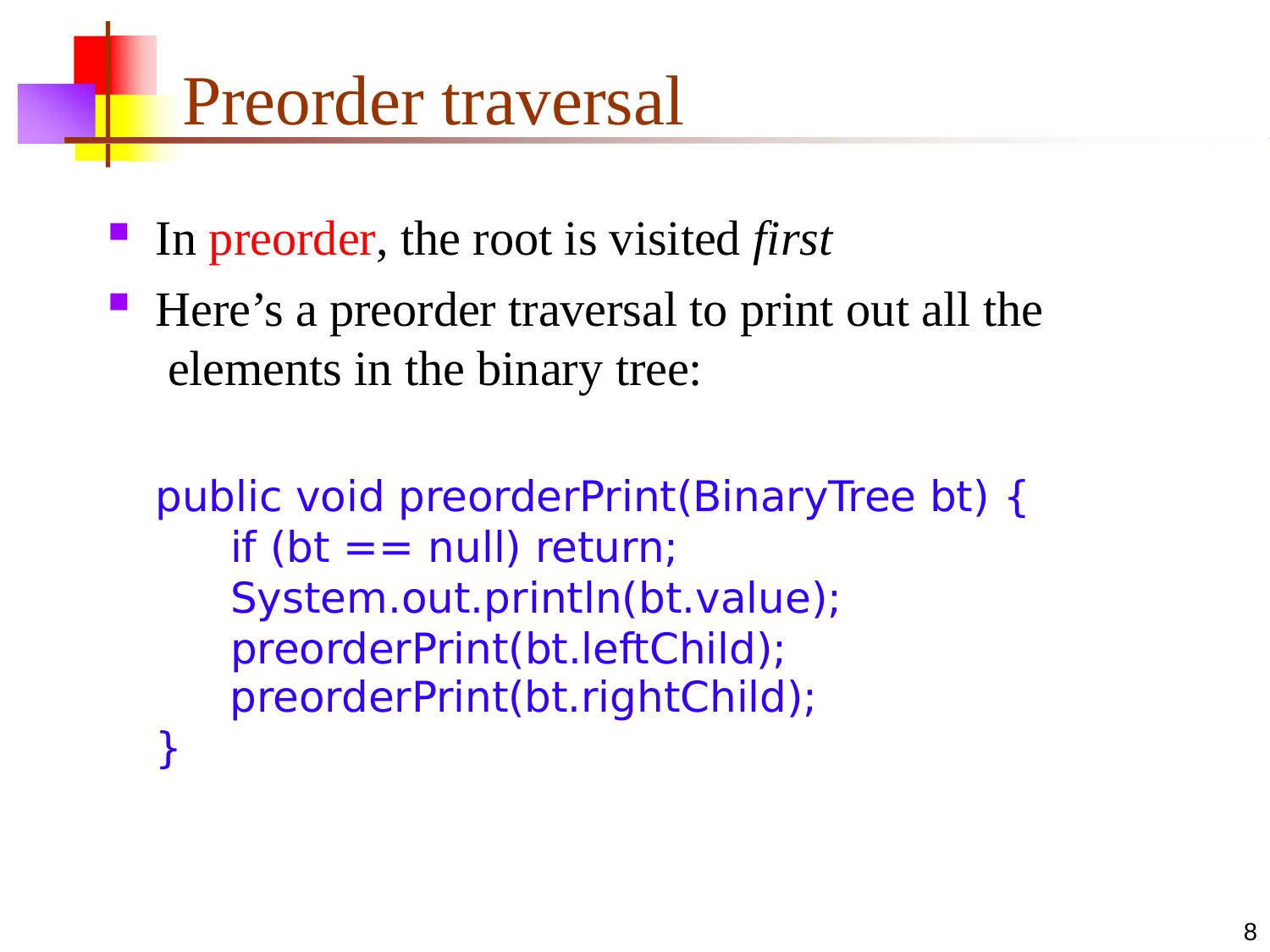

# Preorder traversal
In preorder, the root is visited first
Here’s a preorder traversal to print out all the  elements in the binary tree:

public void preorderPrint(BinaryTree bt) {  if (bt == null) return;  System.out.println(bt.value);  preorderPrint(bt.leftChild);
preorderPrint(bt.rightChild);
}
8